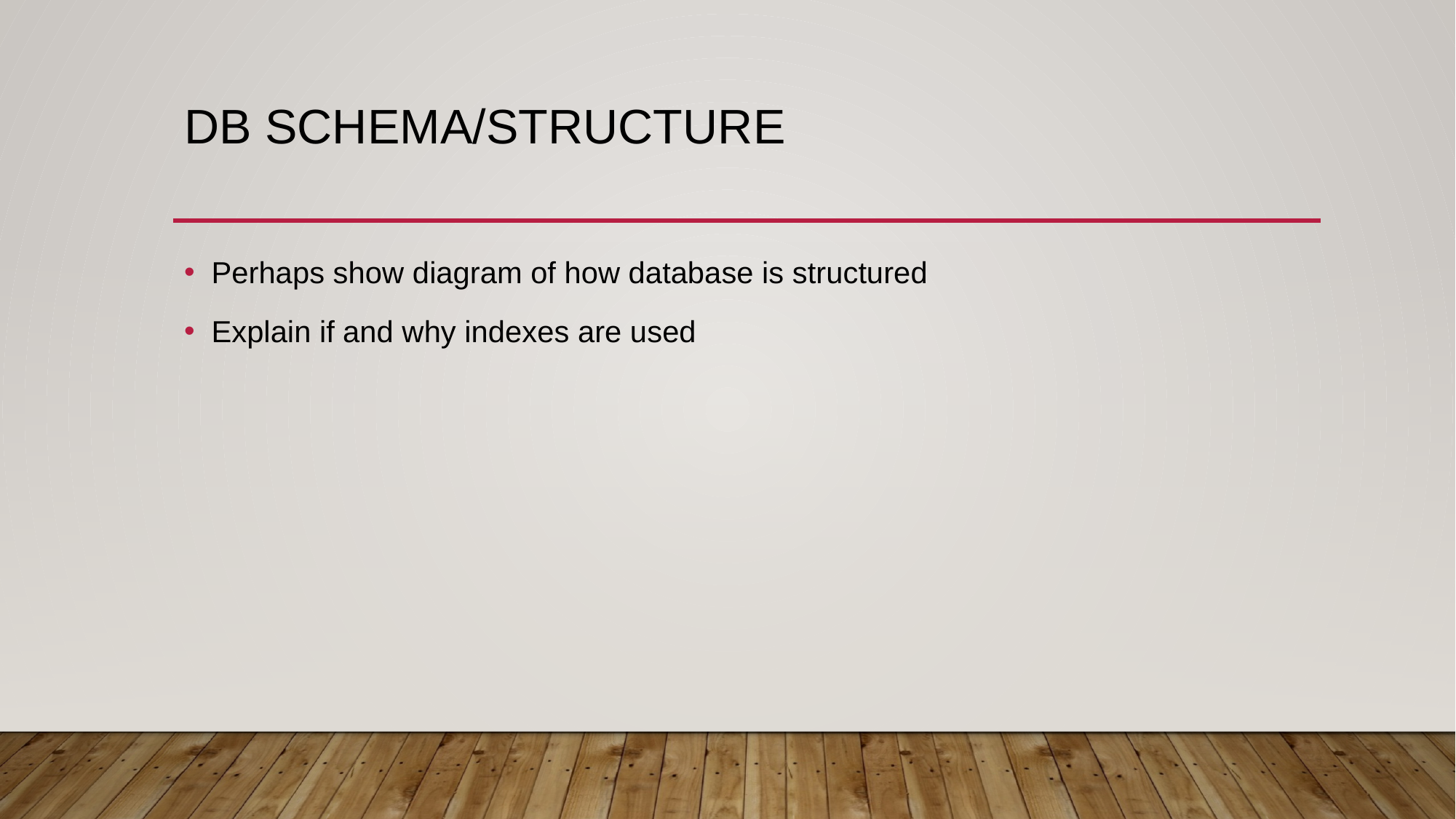

# DB schema/structure
Perhaps show diagram of how database is structured
Explain if and why indexes are used